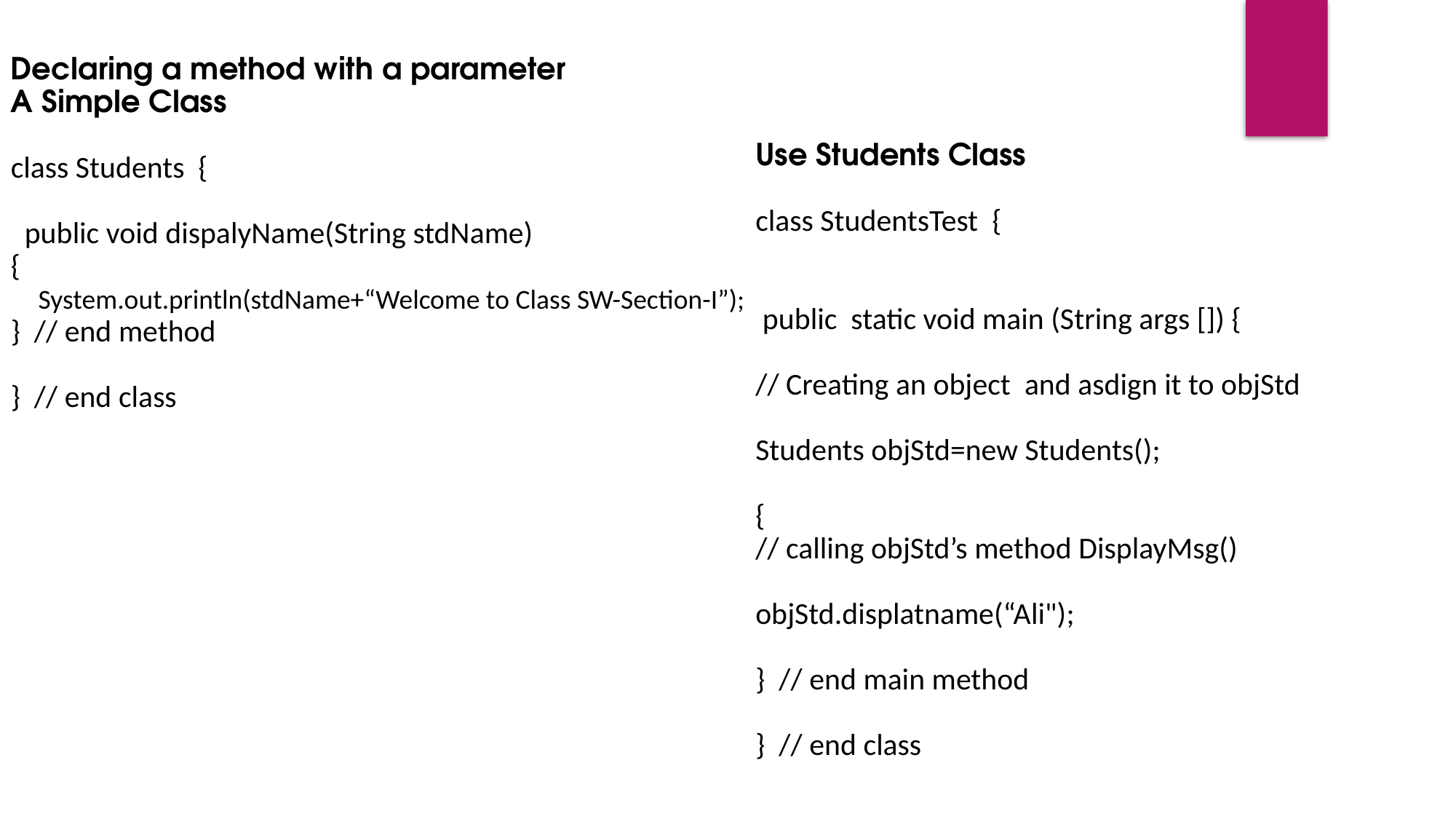

Declaring a method with a parameter
A Simple Class

class Students  {

  public void dispalyName(String stdName)
{
    System.out.println(stdName+“Welcome to Class SW-Section-I”);
}  // end method

}  // end class

Use Students Class

class StudentsTest  {

 public  static void main (String args []) {

// Creating an object  and asdign it to objStd

Students objStd=new Students();

{
// calling objStd’s method DisplayMsg()

objStd.displatname(“Ali");

}  // end main method

}  // end class